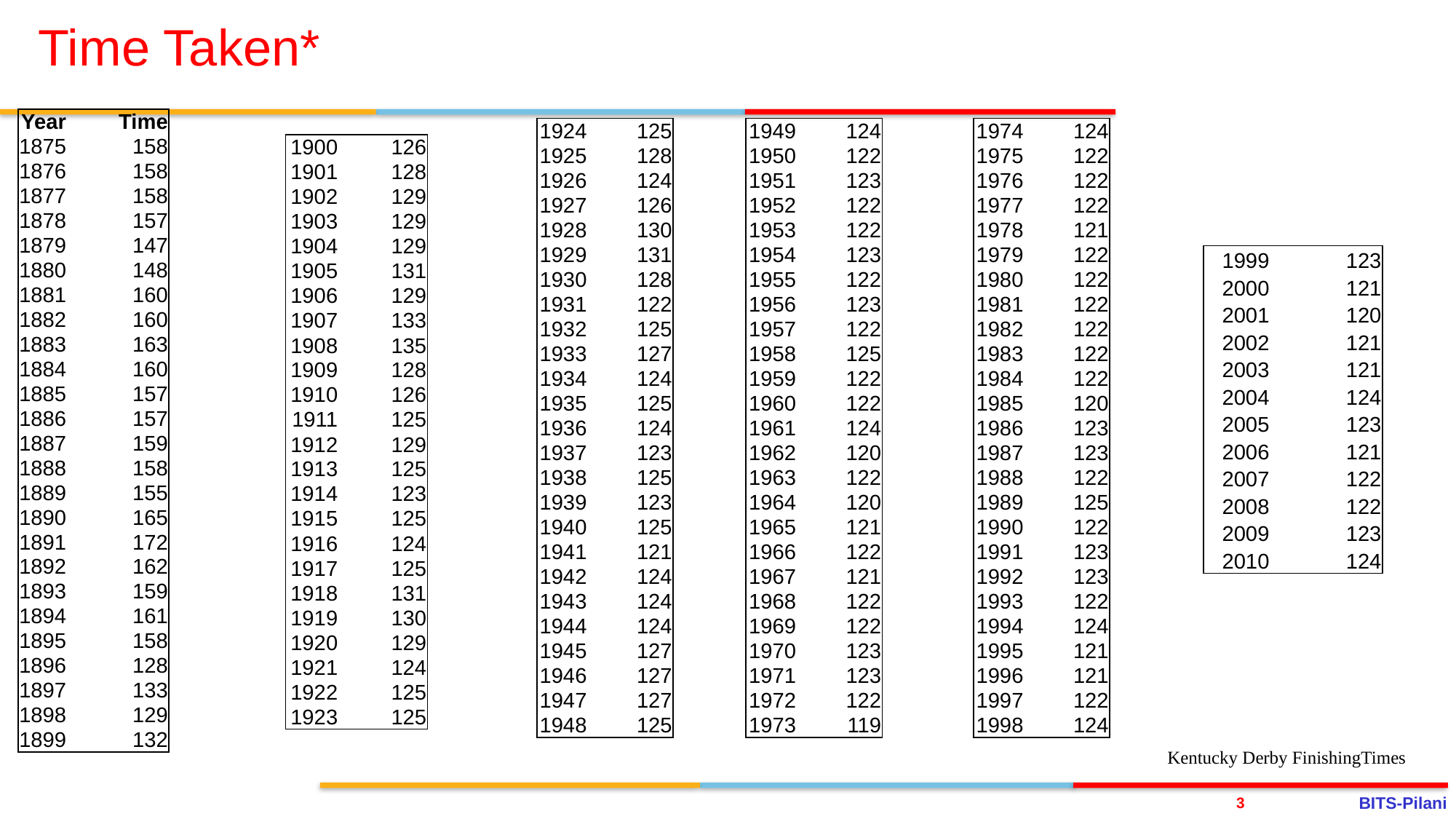

# Time Taken*
| Year | Time |
| --- | --- |
| 1875 | 158 |
| 1876 | 158 |
| 1877 | 158 |
| 1878 | 157 |
| 1879 | 147 |
| 1880 | 148 |
| 1881 | 160 |
| 1882 | 160 |
| 1883 | 163 |
| 1884 | 160 |
| 1885 | 157 |
| 1886 | 157 |
| 1887 | 159 |
| 1888 | 158 |
| 1889 | 155 |
| 1890 | 165 |
| 1891 | 172 |
| 1892 | 162 |
| 1893 | 159 |
| 1894 | 161 |
| 1895 | 158 |
| 1896 | 128 |
| 1897 | 133 |
| 1898 | 129 |
| 1899 | 132 |
| 1924 | 125 |
| --- | --- |
| 1925 | 128 |
| 1926 | 124 |
| 1927 | 126 |
| 1928 | 130 |
| 1929 | 131 |
| 1930 | 128 |
| 1931 | 122 |
| 1932 | 125 |
| 1933 | 127 |
| 1934 | 124 |
| 1935 | 125 |
| 1936 | 124 |
| 1937 | 123 |
| 1938 | 125 |
| 1939 | 123 |
| 1940 | 125 |
| 1941 | 121 |
| 1942 | 124 |
| 1943 | 124 |
| 1944 | 124 |
| 1945 | 127 |
| 1946 | 127 |
| 1947 | 127 |
| 1948 | 125 |
| 1949 | 124 |
| --- | --- |
| 1950 | 122 |
| 1951 | 123 |
| 1952 | 122 |
| 1953 | 122 |
| 1954 | 123 |
| 1955 | 122 |
| 1956 | 123 |
| 1957 | 122 |
| 1958 | 125 |
| 1959 | 122 |
| 1960 | 122 |
| 1961 | 124 |
| 1962 | 120 |
| 1963 | 122 |
| 1964 | 120 |
| 1965 | 121 |
| 1966 | 122 |
| 1967 | 121 |
| 1968 | 122 |
| 1969 | 122 |
| 1970 | 123 |
| 1971 | 123 |
| 1972 | 122 |
| 1973 | 119 |
| 1974 | 124 |
| --- | --- |
| 1975 | 122 |
| 1976 | 122 |
| 1977 | 122 |
| 1978 | 121 |
| 1979 | 122 |
| 1980 | 122 |
| 1981 | 122 |
| 1982 | 122 |
| 1983 | 122 |
| 1984 | 122 |
| 1985 | 120 |
| 1986 | 123 |
| 1987 | 123 |
| 1988 | 122 |
| 1989 | 125 |
| 1990 | 122 |
| 1991 | 123 |
| 1992 | 123 |
| 1993 | 122 |
| 1994 | 124 |
| 1995 | 121 |
| 1996 | 121 |
| 1997 | 122 |
| 1998 | 124 |
| 1900 | 126 |
| --- | --- |
| 1901 | 128 |
| 1902 | 129 |
| 1903 | 129 |
| 1904 | 129 |
| 1905 | 131 |
| 1906 | 129 |
| 1907 | 133 |
| 1908 | 135 |
| 1909 | 128 |
| 1910 | 126 |
| 1911 | 125 |
| 1912 | 129 |
| 1913 | 125 |
| 1914 | 123 |
| 1915 | 125 |
| 1916 | 124 |
| 1917 | 125 |
| 1918 | 131 |
| 1919 | 130 |
| 1920 | 129 |
| 1921 | 124 |
| 1922 | 125 |
| 1923 | 125 |
| 1999 | 123 |
| --- | --- |
| 2000 | 121 |
| 2001 | 120 |
| 2002 | 121 |
| 2003 | 121 |
| 2004 | 124 |
| 2005 | 123 |
| 2006 | 121 |
| 2007 | 122 |
| 2008 | 122 |
| 2009 | 123 |
| 2010 | 124 |
Kentucky Derby FinishingTimes